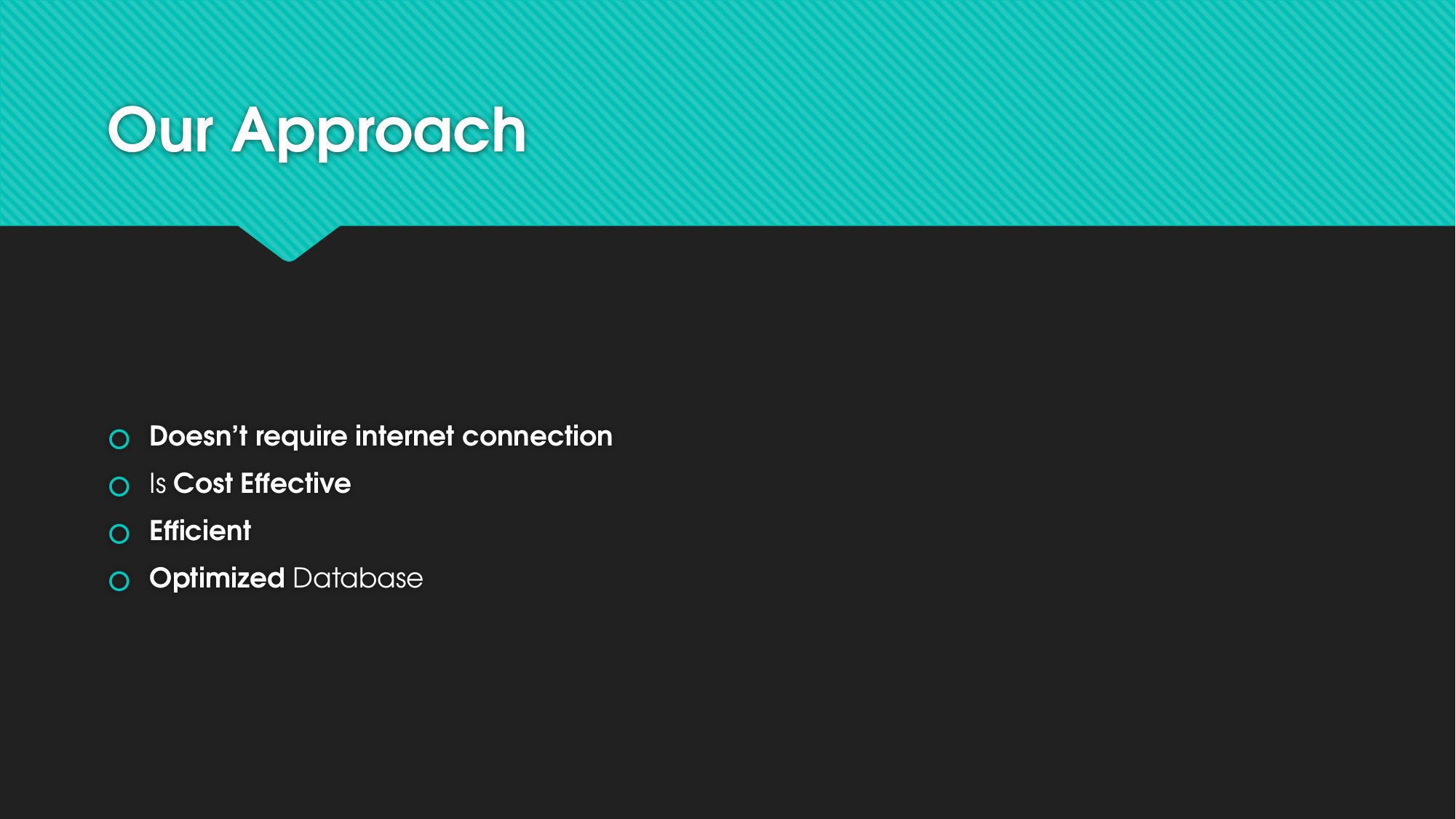

# Our Approach

Doesn’t require internet connection
Is Cost Effective
Efficient
Optimized Database